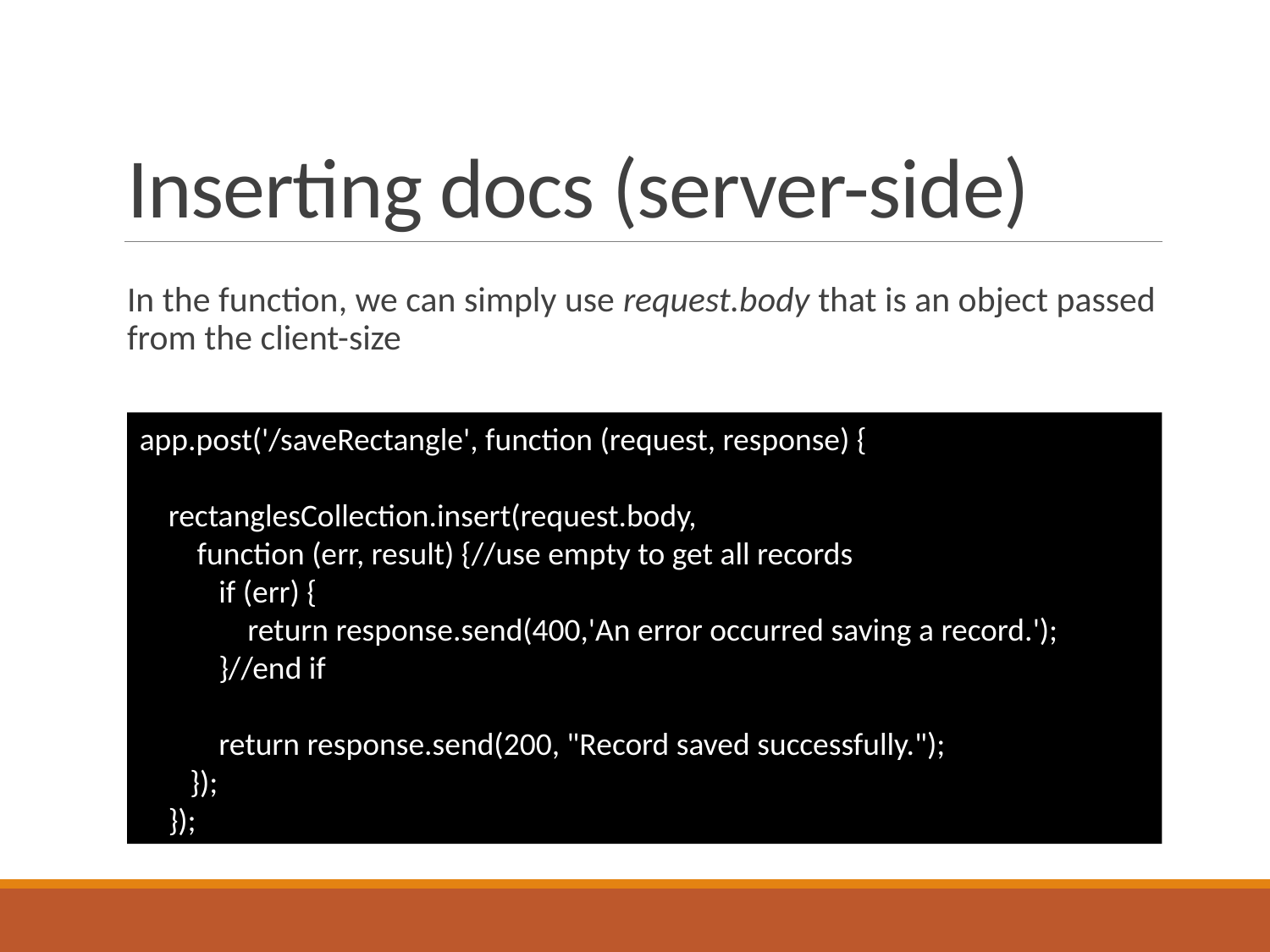

# Inserting docs (server-side)
In the function, we can simply use request.body that is an object passed from the client-size
app.post('/saveRectangle', function (request, response) {

    rectanglesCollection.insert(request.body,
        function (err, result) {//use empty to get all records
           if (err) {
               return response.send(400,'An error occurred saving a record.');
           }//end if

           return response.send(200, "Record saved successfully.");
       });
    });